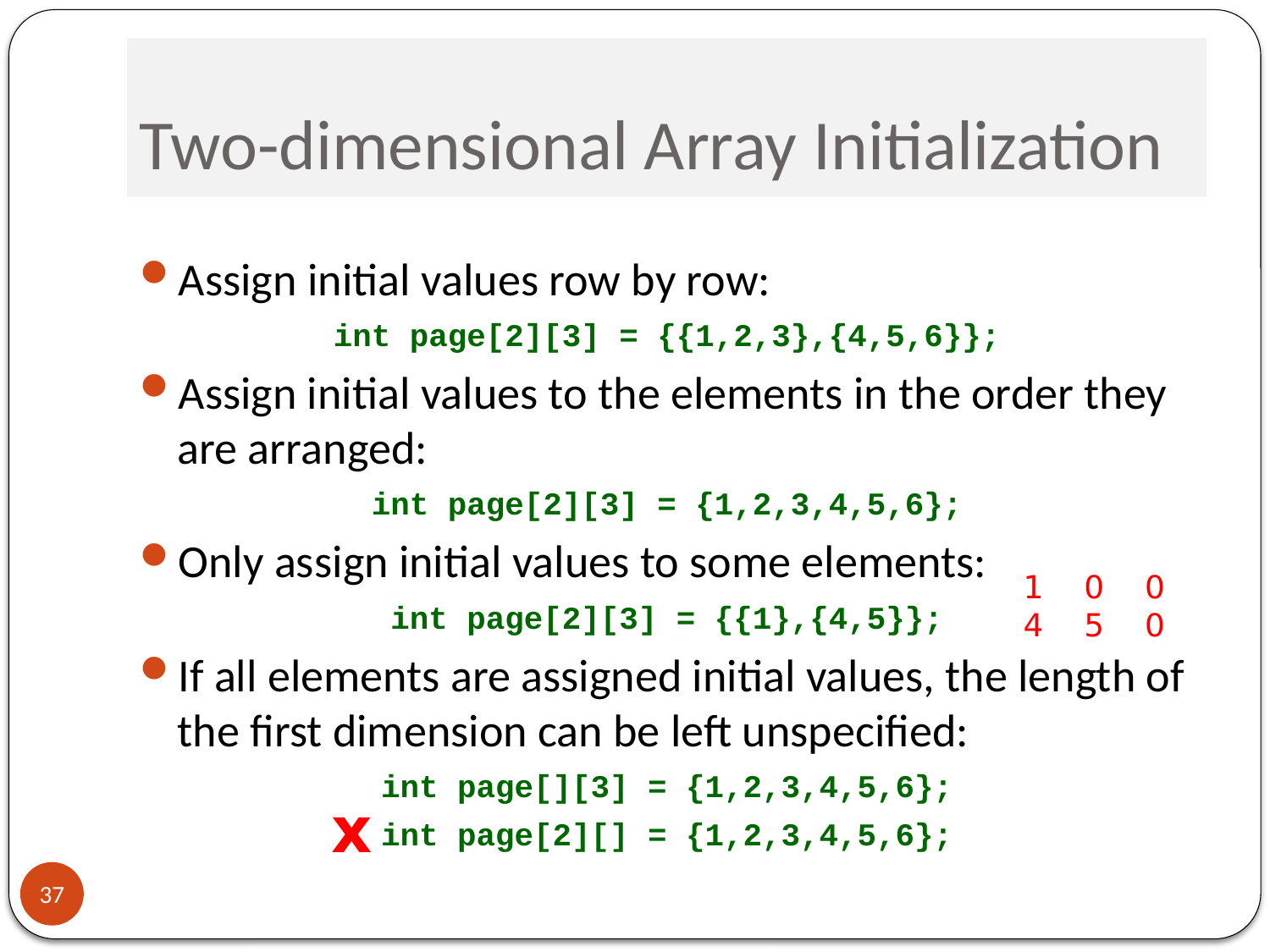

# Two-dimensional Array Initialization
Assign initial values row by row:
int page[2][3] = {{1,2,3},{4,5,6}};
Assign initial values to the elements in the order they are arranged:
int page[2][3] = {1,2,3,4,5,6};
Only assign initial values to some elements:
int page[2][3] = {{1},{4,5}};
If all elements are assigned initial values, the length of the first dimension can be left unspecified:
int page[][3] = {1,2,3,4,5,6};
int page[2][] = {1,2,3,4,5,6};
1    0    0
4    5    0
x
37